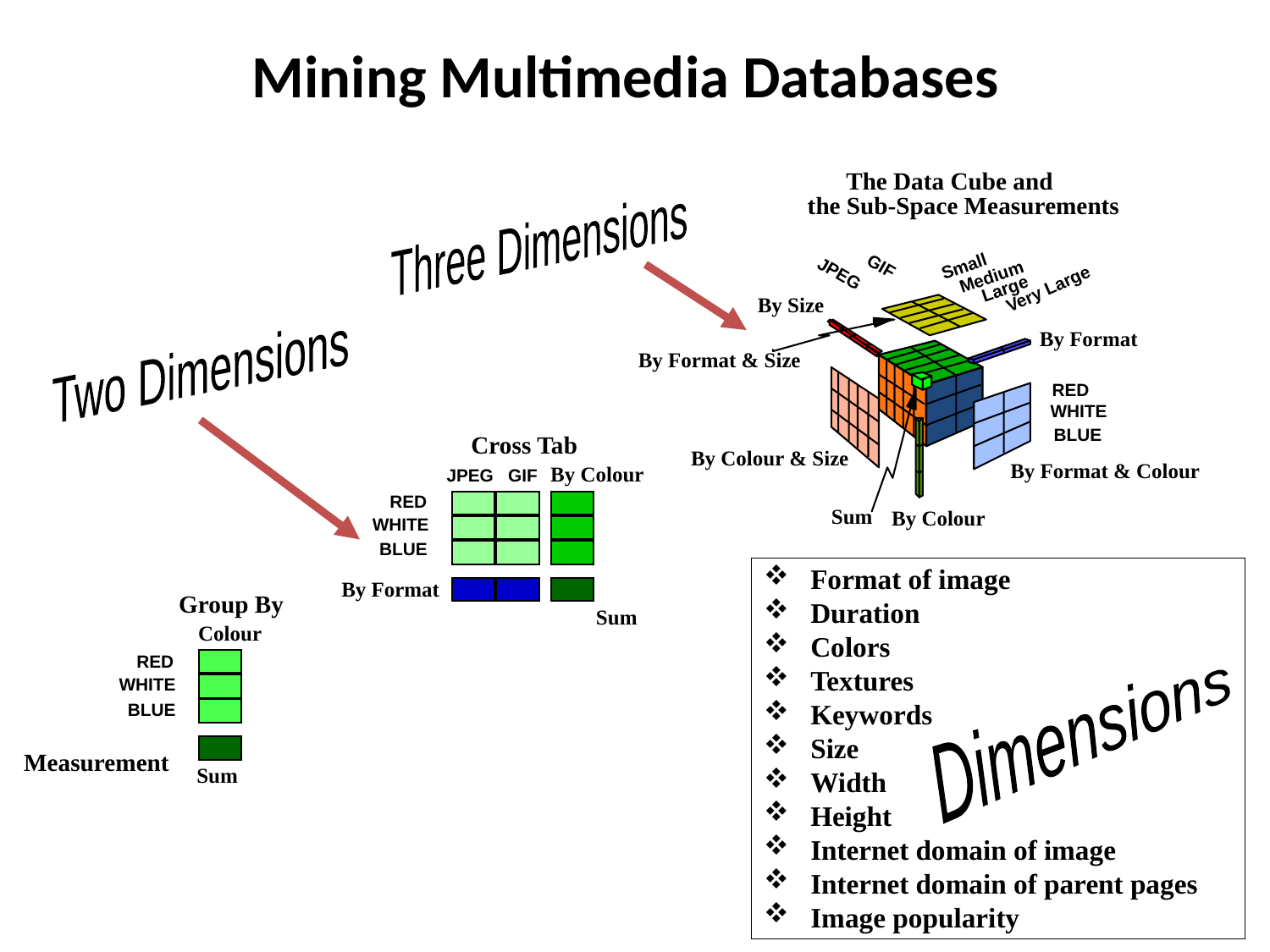

# Mining Multimedia Databases
The Data Cube and
the Sub-Space Measurements
Small
GIF
JPEG
Medium
Large
Very Large
By Size

By Format

By Format & Size

RED

WHITE

BLUE

By Colour & Size

By Format & Colour

Sum
By Colour
Three Dimensions

Two Dimensions

Cross Tab
By Colour
JPEG
GIF
RED

WHITE

BLUE

By Format

Sum
 Format of image
 Duration
 Colors
 Textures
 Keywords
 Size
 Width
 Height
 Internet domain of image
 Internet domain of parent pages
 Image popularity

Group By
Colour
RED

WHITE

BLUE

Sum
Dimensions
Measurement